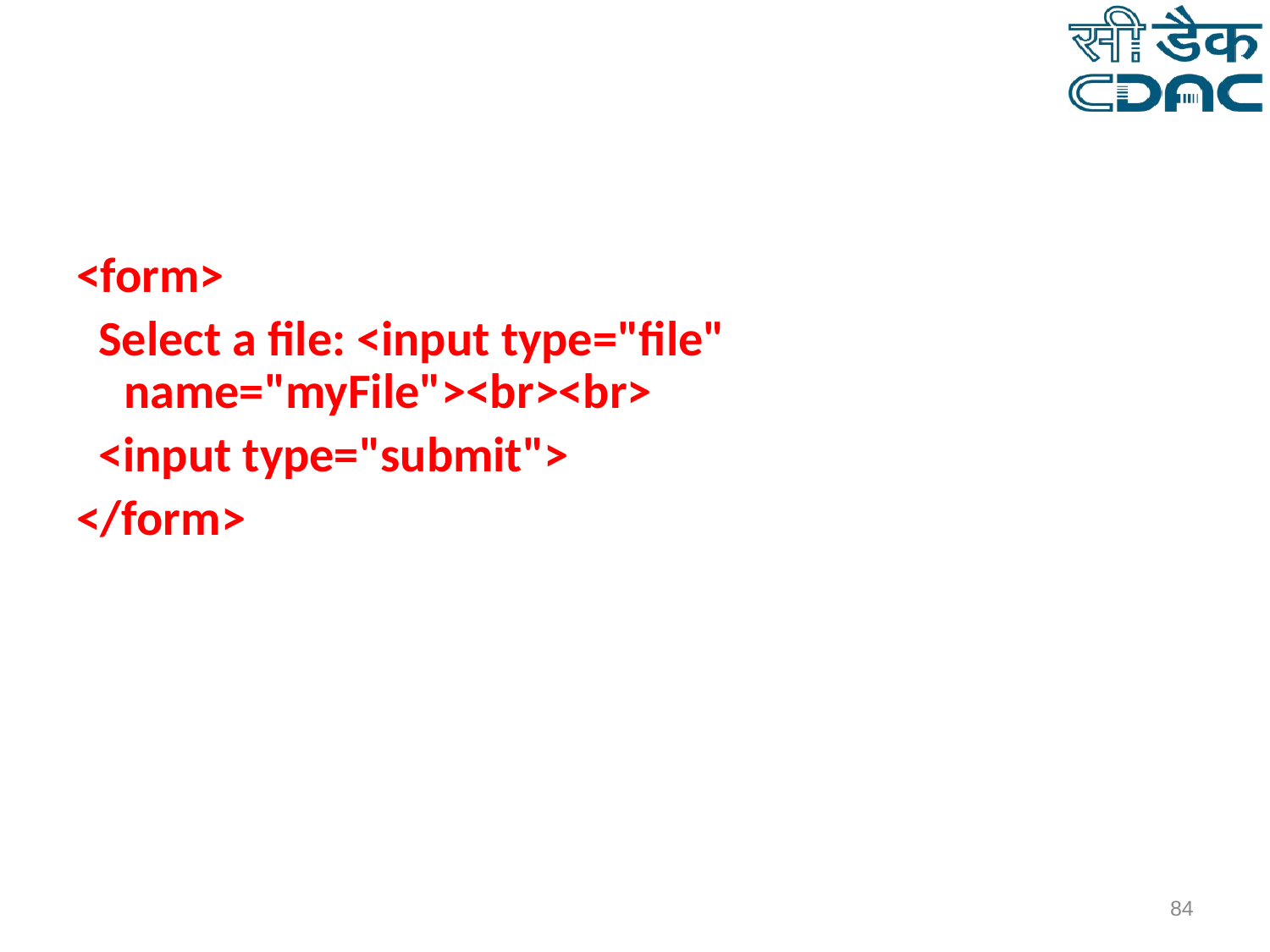

<form>
  Select a file: <input type="file" name="myFile"><br><br>
  <input type="submit">
</form>
84